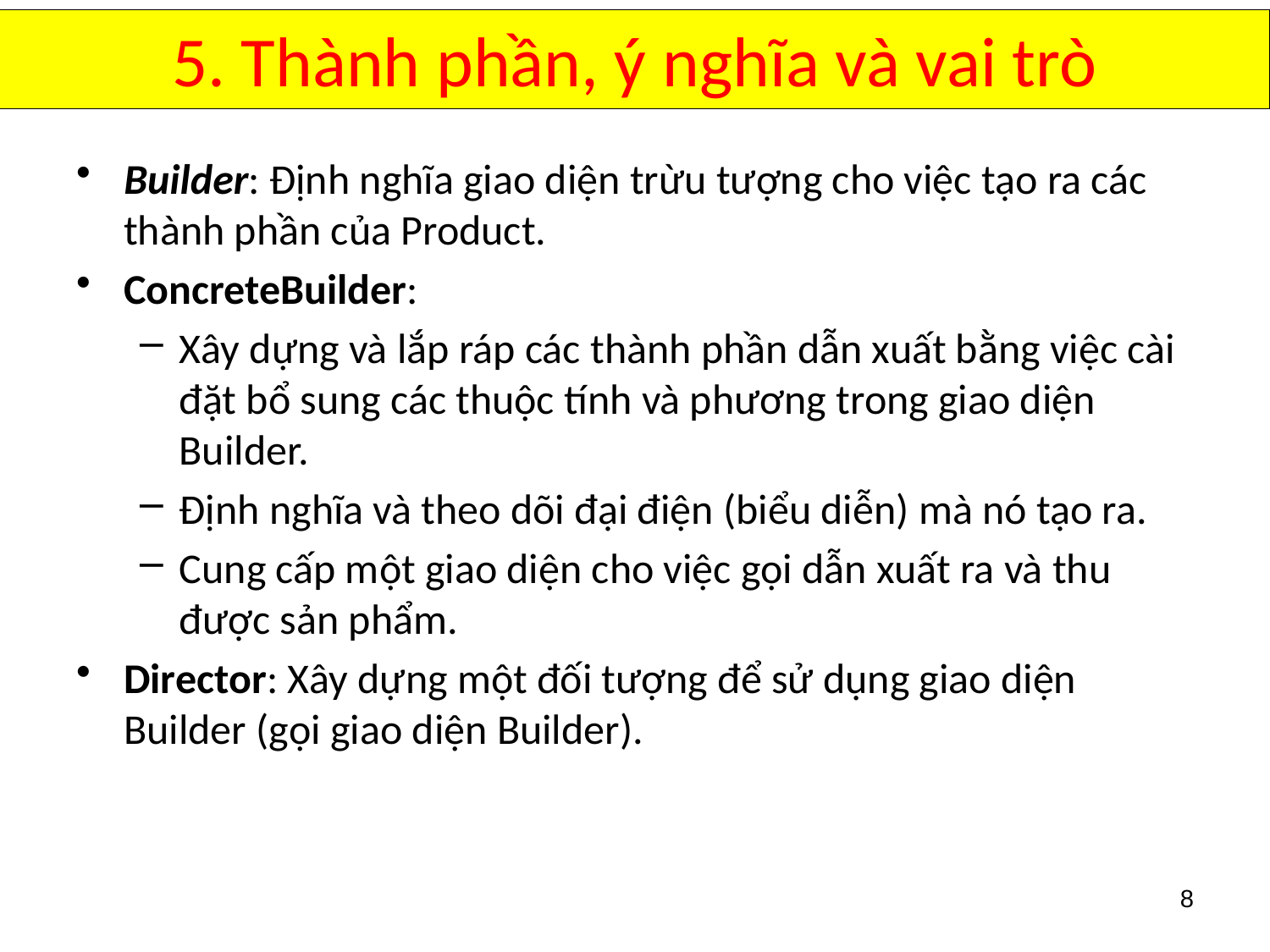

5. Thành phần, ý nghĩa và vai trò
Builder: Định nghĩa giao diện trừu tượng cho việc tạo ra các thành phần của Product.
ConcreteBuilder:
Xây dựng và lắp ráp các thành phần dẫn xuất bằng việc cài đặt bổ sung các thuộc tính và phương trong giao diện Builder.
Định nghĩa và theo dõi đại điện (biểu diễn) mà nó tạo ra.
Cung cấp một giao diện cho việc gọi dẫn xuất ra và thu được sản phẩm.
Director: Xây dựng một đối tượng để sử dụng giao diện Builder (gọi giao diện Builder).
8